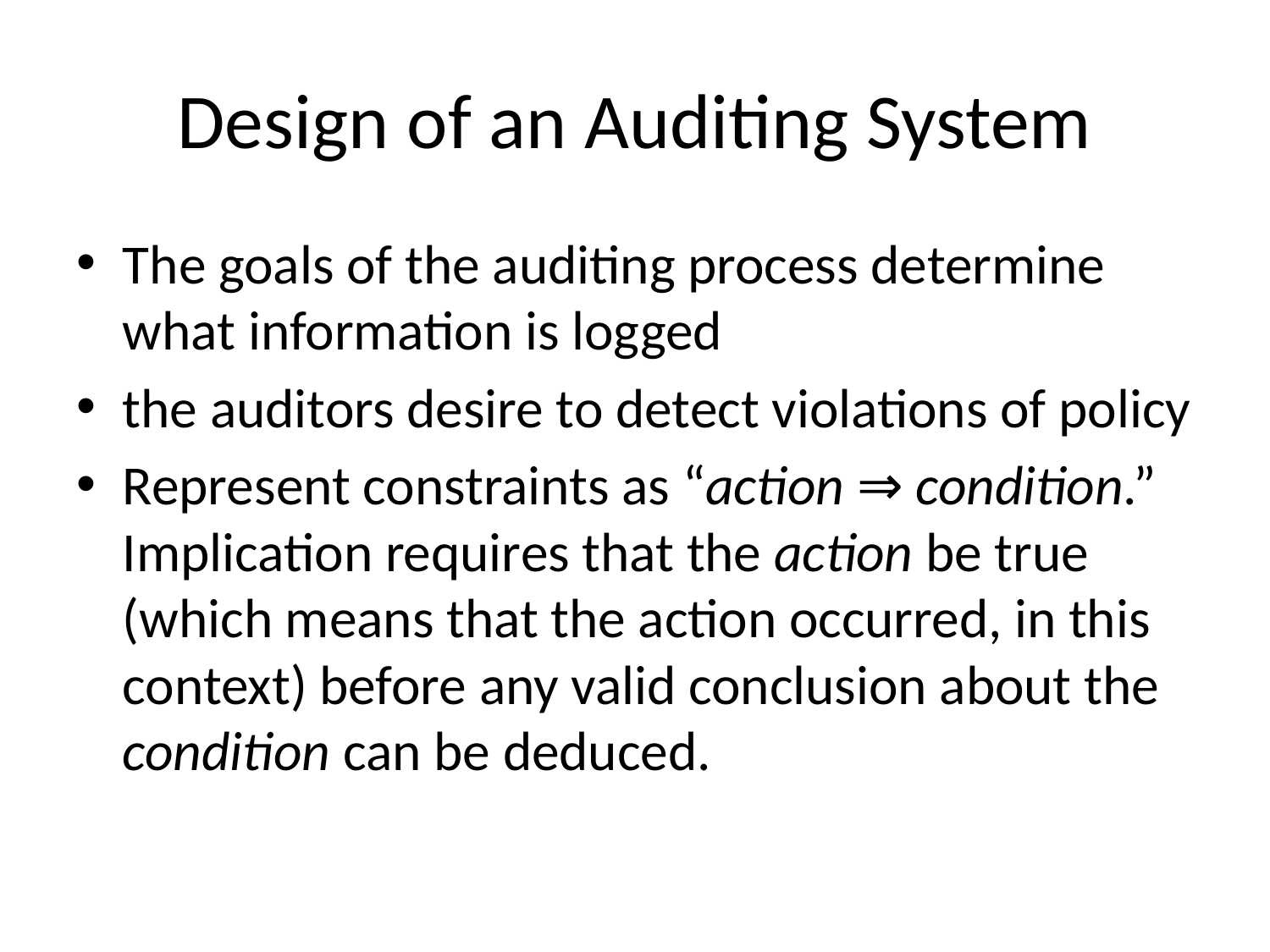

# Design of an Auditing System
The goals of the auditing process determine what information is logged
the auditors desire to detect violations of policy
Represent constraints as “action ⇒ condition.” Implication requires that the action be true (which means that the action occurred, in this context) before any valid conclusion about the condition can be deduced.